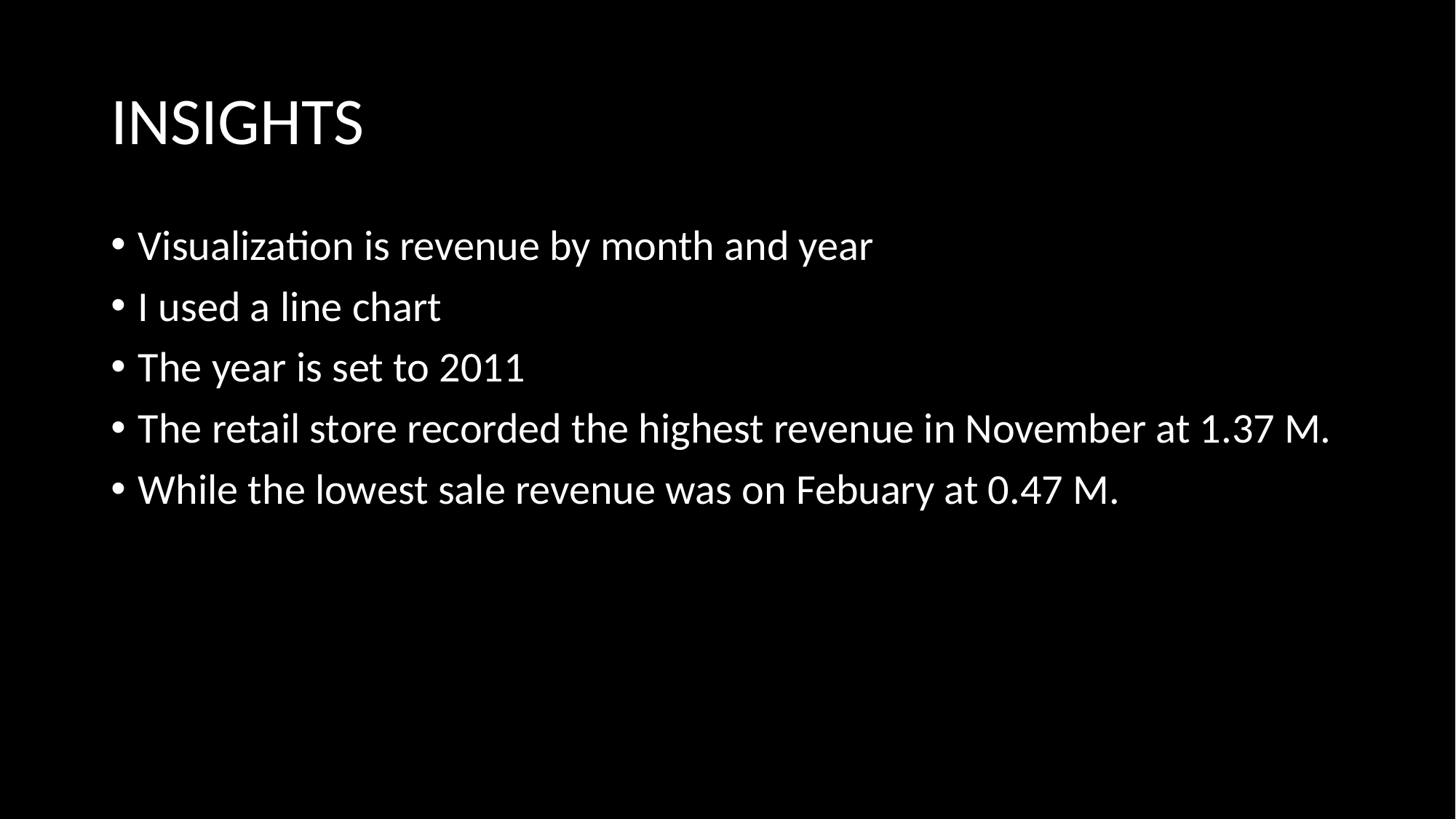

# INSIGHTS
Visualization is revenue by month and year
I used a line chart
The year is set to 2011
The retail store recorded the highest revenue in November at 1.37 M.
While the lowest sale revenue was on Febuary at 0.47 M.